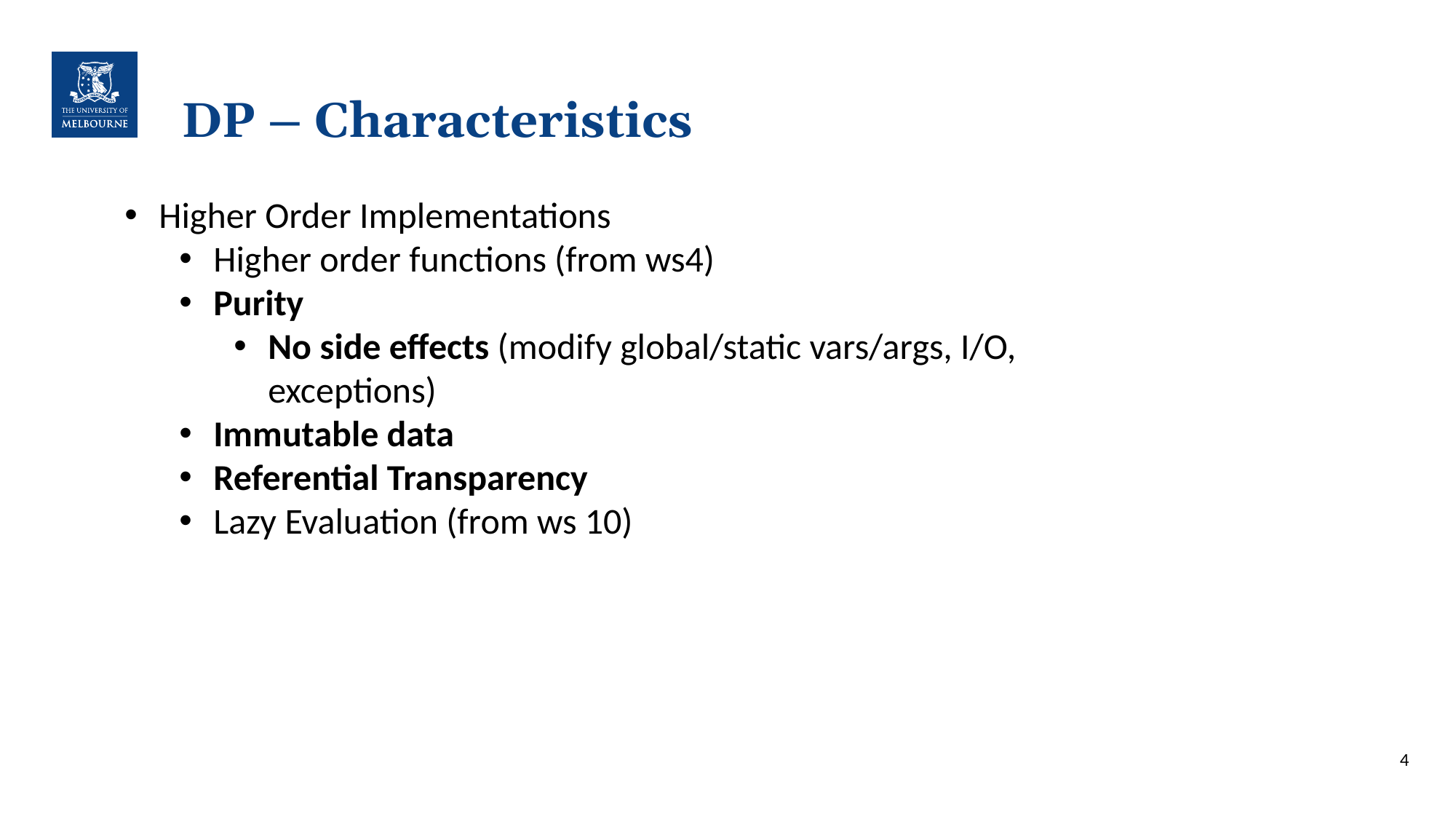

# DP – Characteristics
Higher Order Implementations
Higher order functions (from ws4)
Purity
No side effects (modify global/static vars/args, I/O, exceptions)
Immutable data
Referential Transparency
Lazy Evaluation (from ws 10)
4